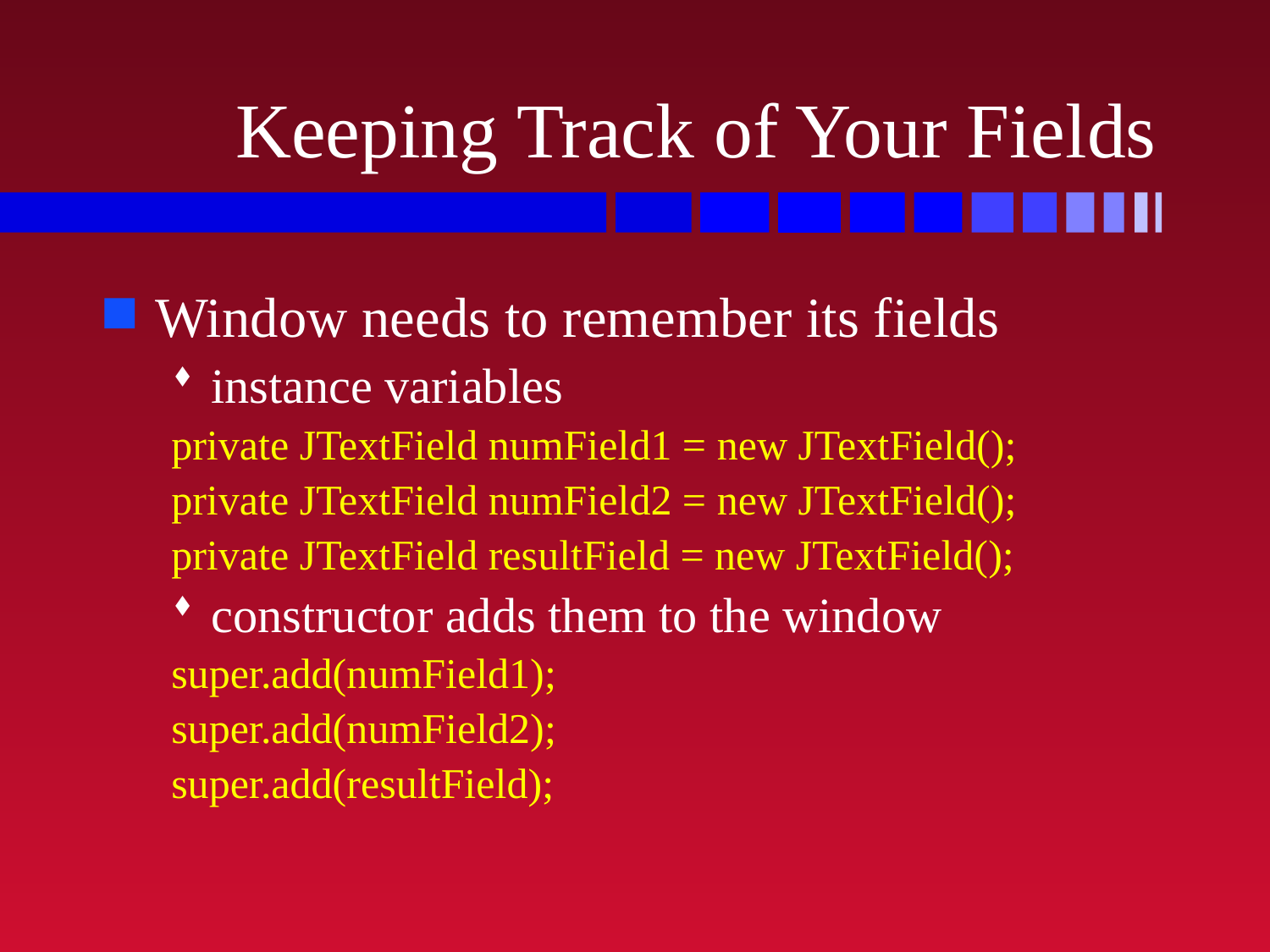

# Keeping Track of Your Fields
Window needs to remember its fields
instance variables
private JTextField numField1 = new JTextField();
private JTextField numField2 = new JTextField();
private JTextField resultField = new JTextField();
constructor adds them to the window
super.add(numField1);
super.add(numField2);
super.add(resultField);